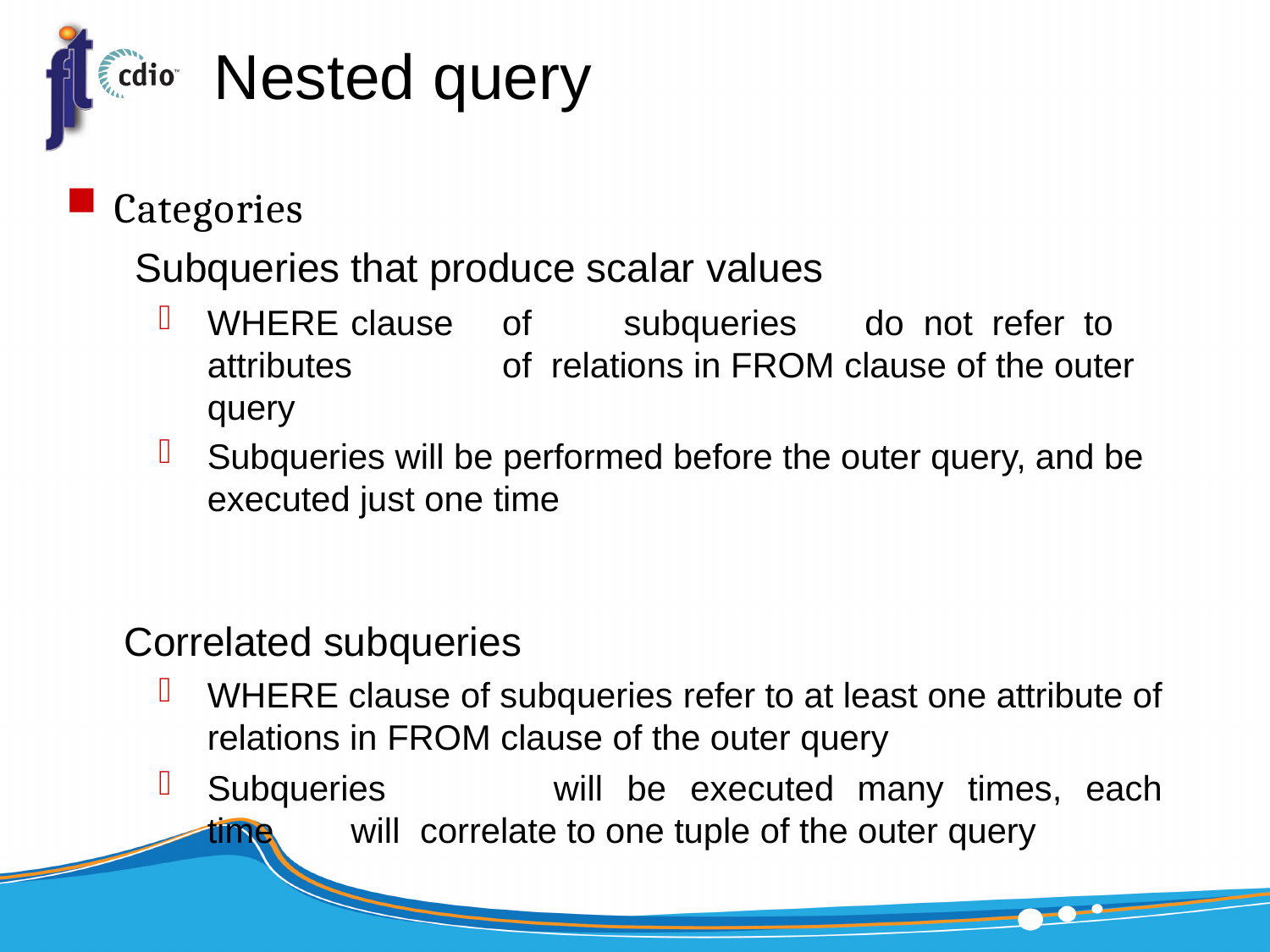

# Nested query
Categories
  Subqueries that produce scalar values
WHERE	clause	of	subqueries	do	not	refer	to	attributes	of  relations in FROM clause of the outer query
Subqueries will be performed before the outer query, and be  executed just one time

 Correlated subqueries
WHERE clause of subqueries refer to at least one attribute of  relations in FROM clause of the outer query
Subqueries	will	be	executed	many	times,	each	time	will  correlate to one tuple of the outer query